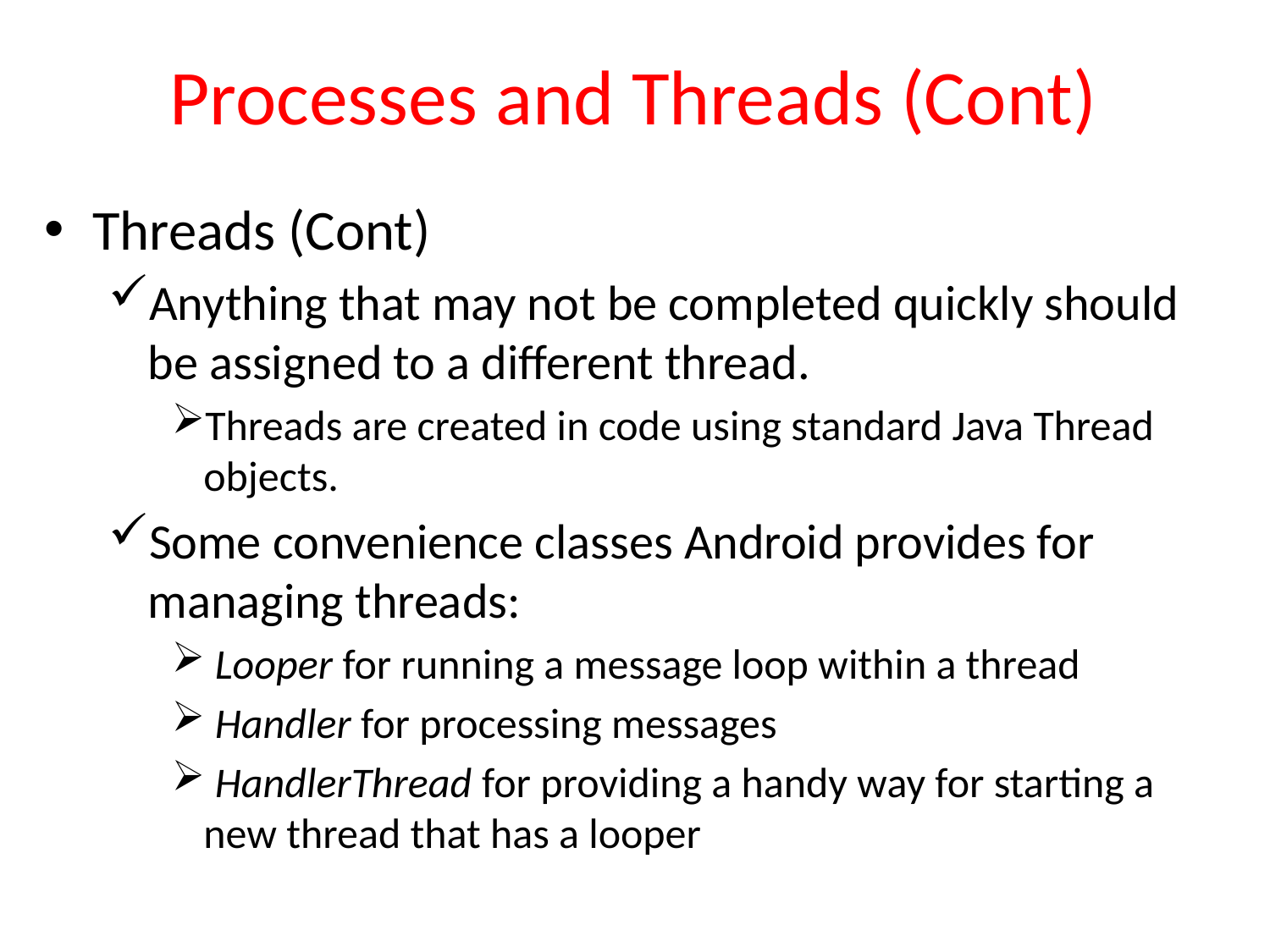

# Processes and Threads (Cont)
Threads (Cont)
Anything that may not be completed quickly should be assigned to a different thread.
Threads are created in code using standard Java Thread objects.
Some convenience classes Android provides for managing threads:
 Looper for running a message loop within a thread
 Handler for processing messages
 HandlerThread for providing a handy way for starting a new thread that has a looper